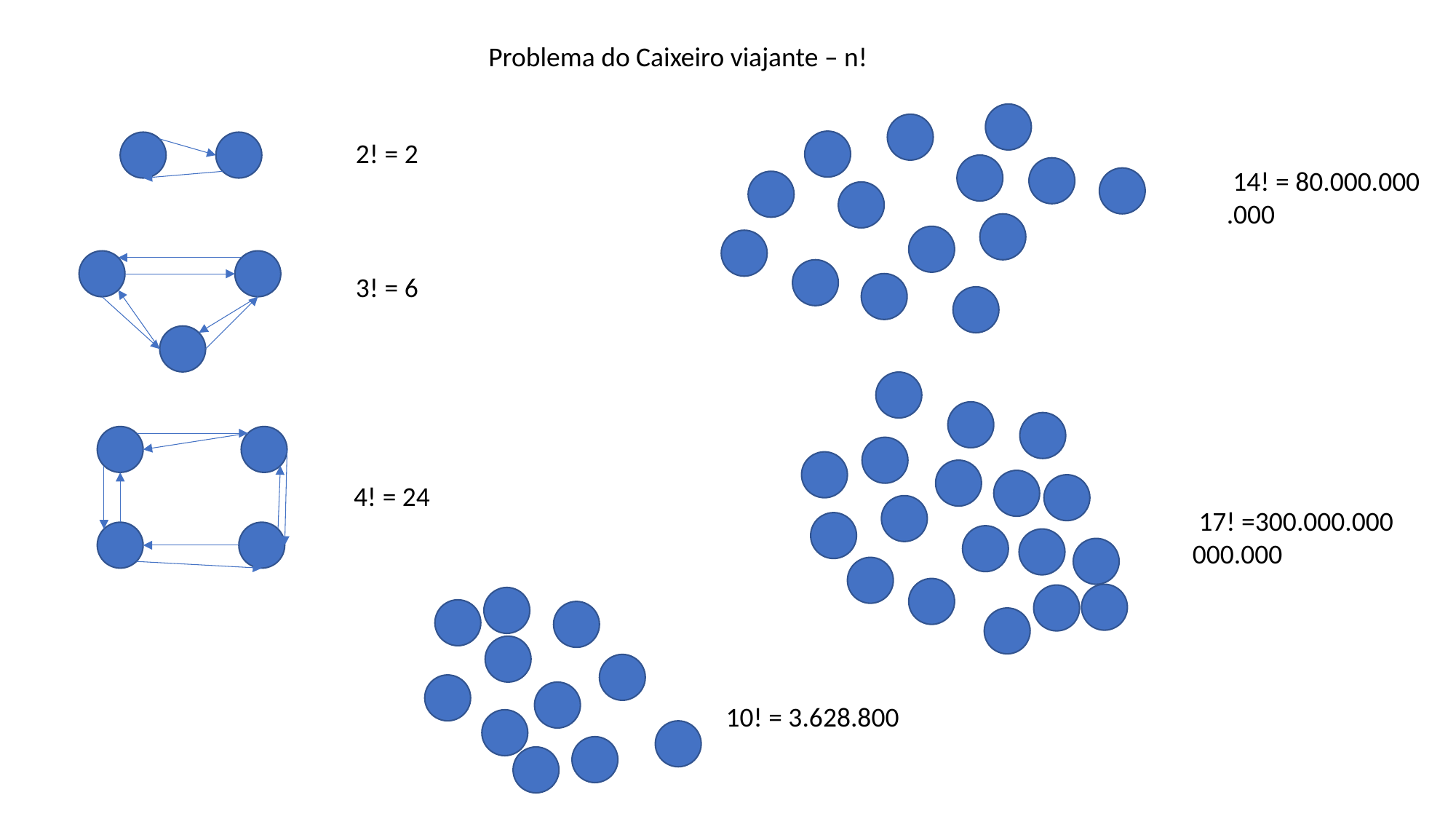

Problema do Caixeiro viajante – n!

 2! = 2

 14! = 80.000.000
.000

 3! = 6

 4! = 24

 17! =300.000.000
000.000

 10! = 3.628.800